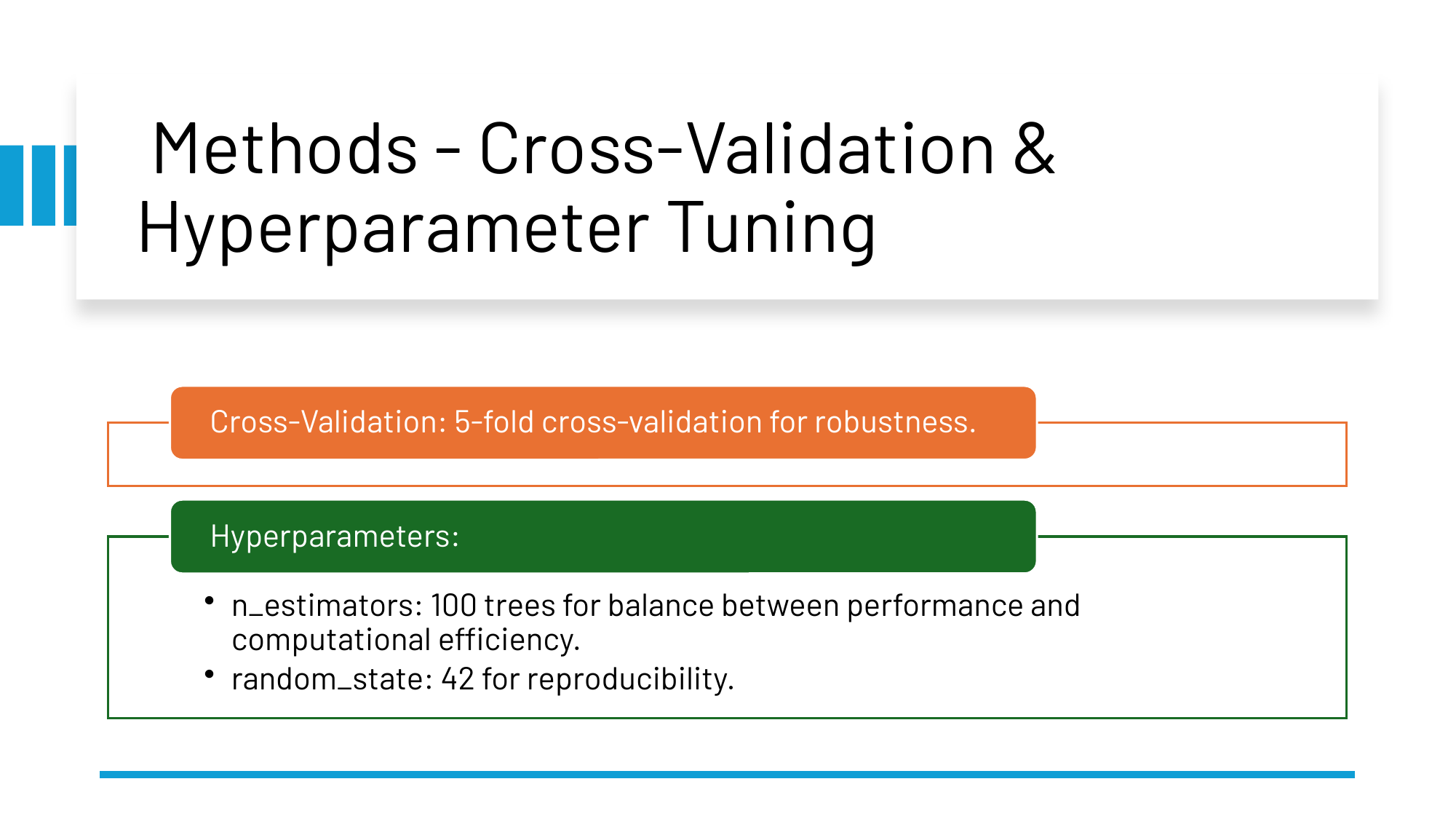

# Methods - Cross-Validation & Hyperparameter Tuning

Cross-Validation: 5-fold cross-validation for robustness.
n_estimators: 100 trees for balance between performance and computational efficiency.
random_state: 42 for reproducibility.
Hyperparameters: